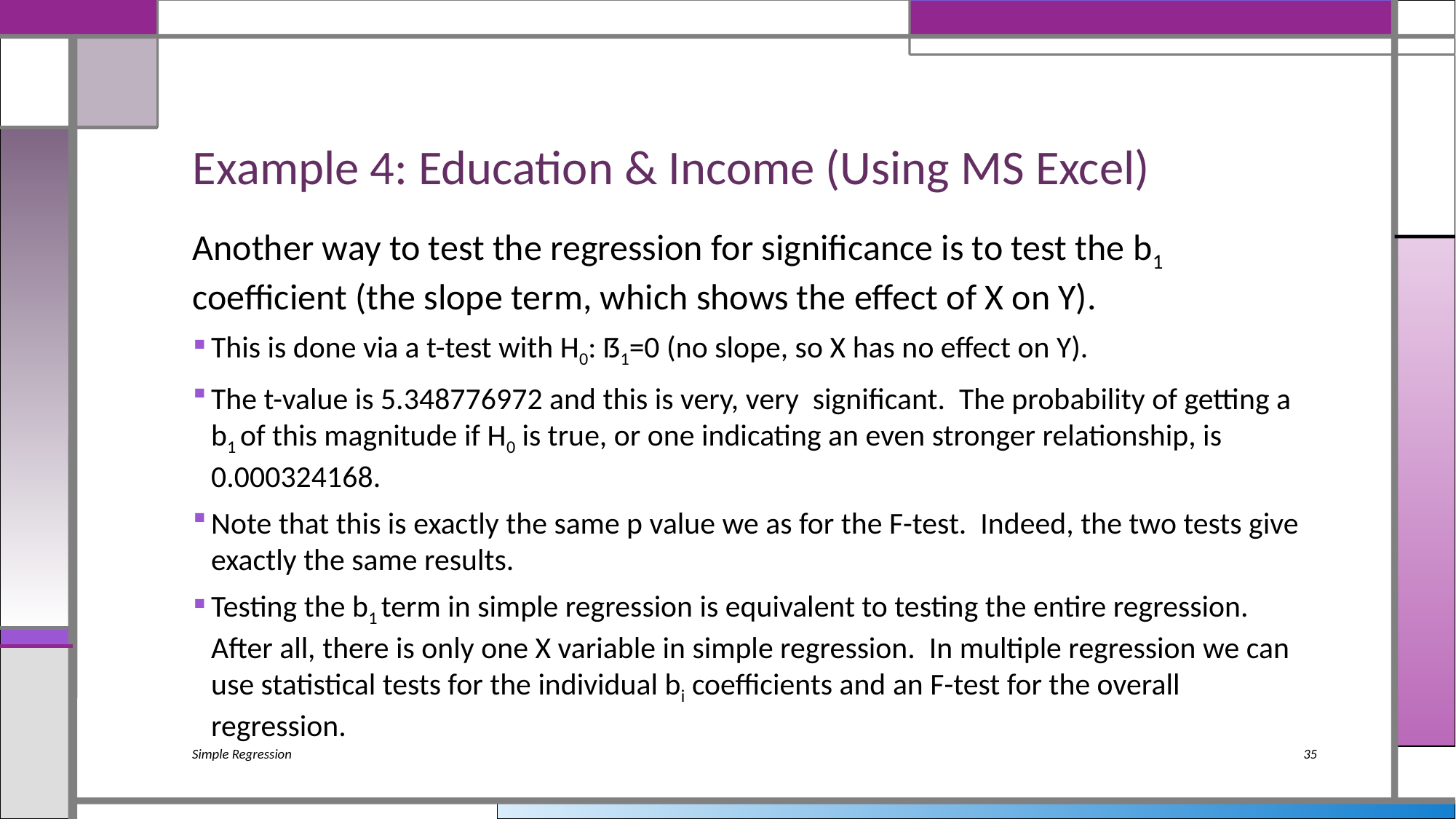

# Example 4: Education & Income (Using MS Excel)
Another way to test the regression for significance is to test the b1 coefficient (the slope term, which shows the effect of X on Y).
This is done via a t-test with H0: ẞ1=0 (no slope, so X has no effect on Y).
The t-value is 5.348776972 and this is very, very  significant.  The probability of getting a b1 of this magnitude if H0 is true, or one indicating an even stronger relationship, is 0.000324168.
Note that this is exactly the same p value we as for the F-test.  Indeed, the two tests give exactly the same results.
Testing the b1 term in simple regression is equivalent to testing the entire regression.  After all, there is only one X variable in simple regression.  In multiple regression we can use statistical tests for the individual bi coefficients and an F-test for the overall regression.
Simple Regression
35